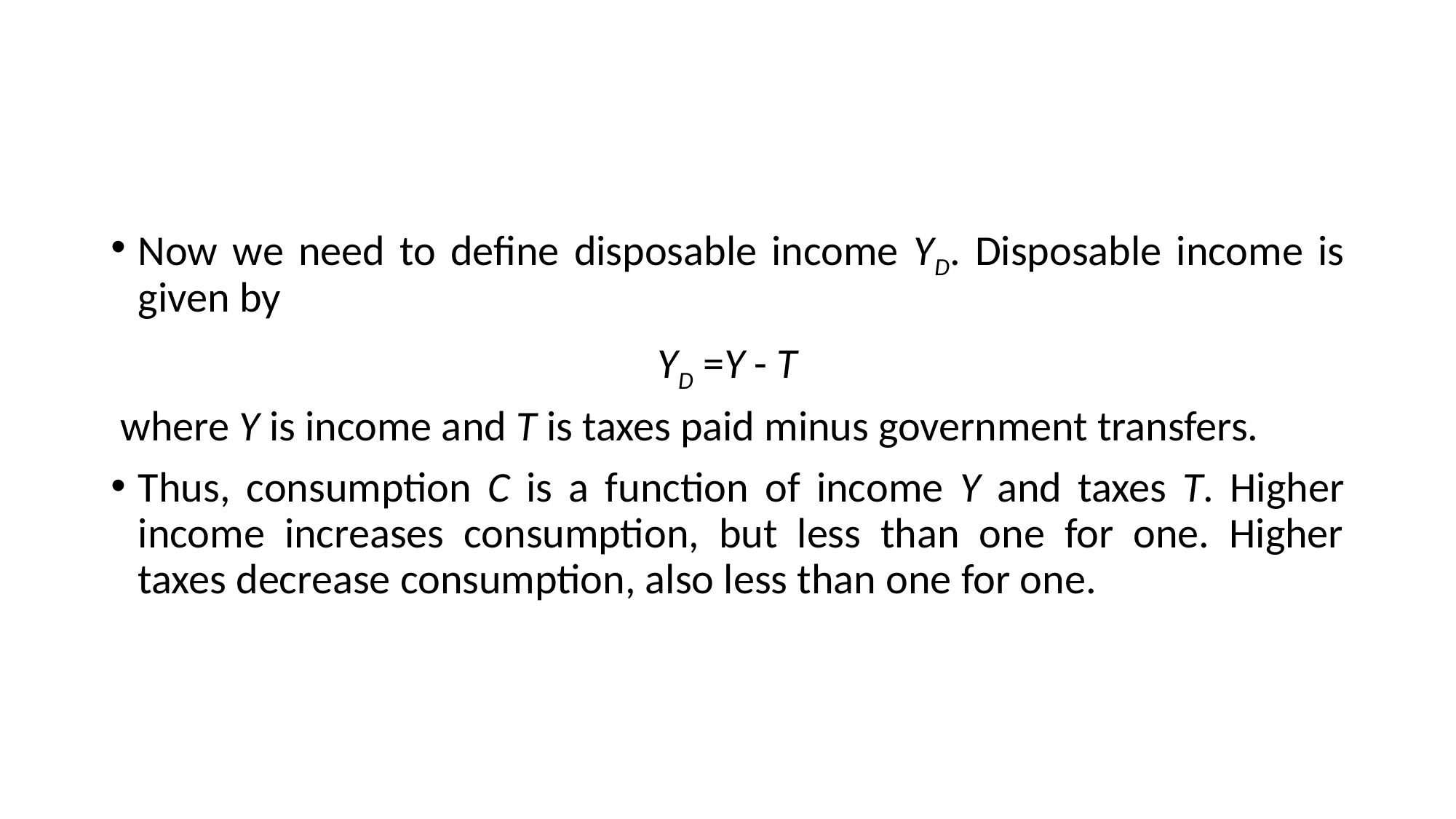

#
Now we need to define disposable income YD. Disposable income is given by
YD =Y - T
 where Y is income and T is taxes paid minus government transfers.
Thus, consumption C is a function of income Y and taxes T. Higher income increases consumption, but less than one for one. Higher taxes decrease consumption, also less than one for one.